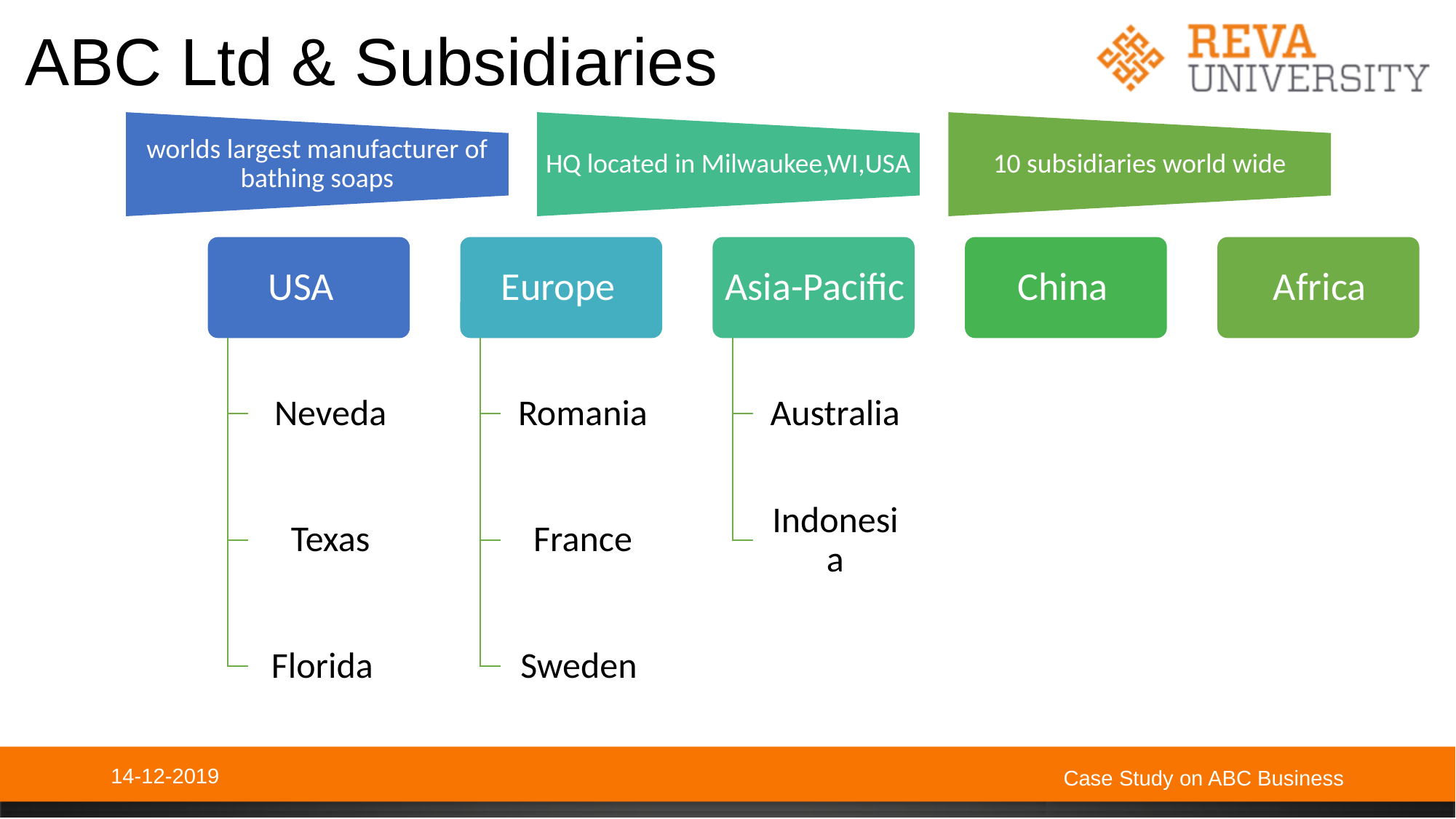

# ABC Ltd & Subsidiaries
worlds largest manufacturer of bathing soaps
HQ located in Milwaukee,WI,USA
10 subsidiaries world wide

USA
Neveda
Texas
Florida
Europe
Romania
France
Sweden
Asia-Paciﬁc
Australia
Indonesia
China
Africa
14-12-2019
Case Study on ABC Business